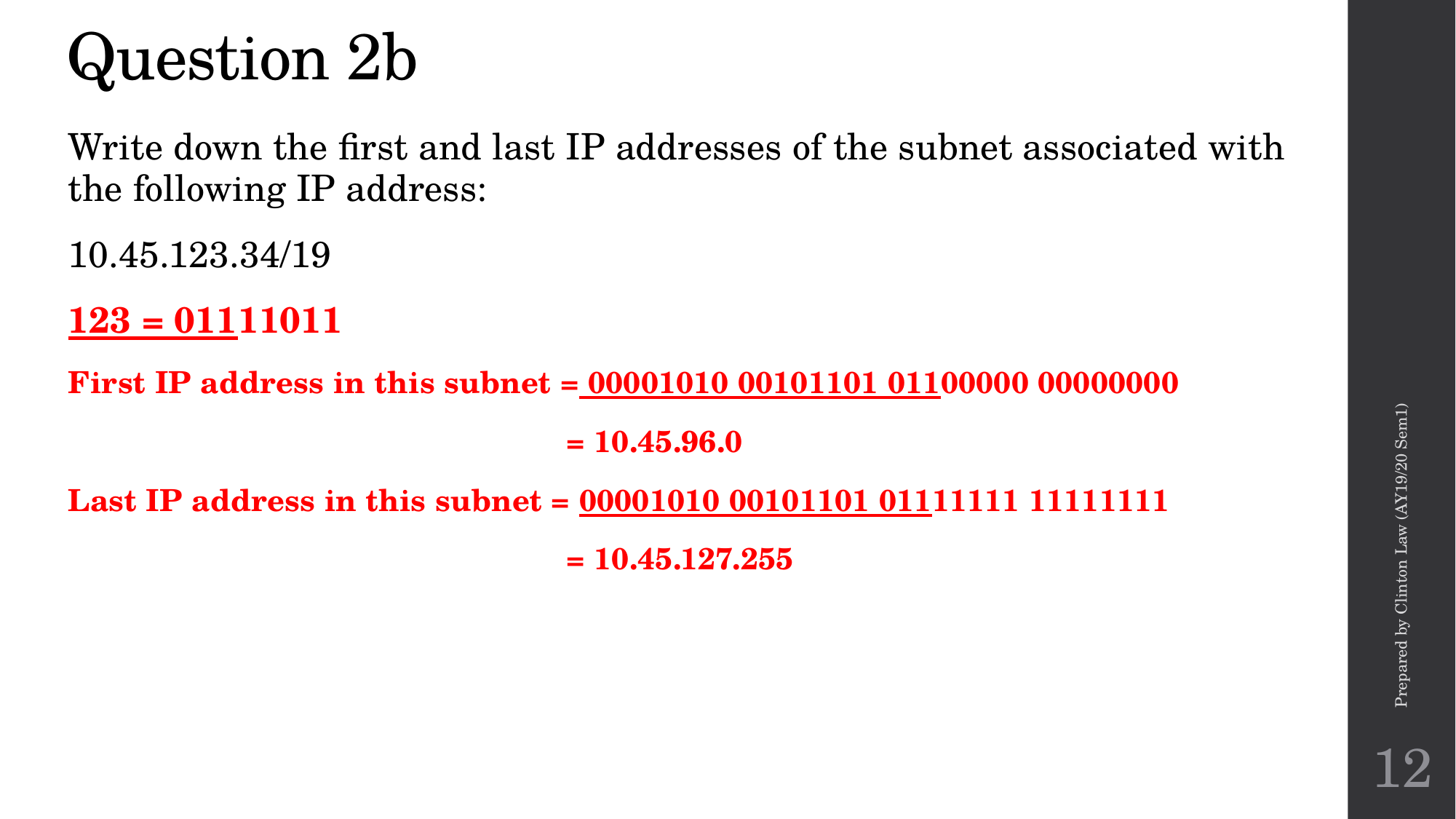

# Question 2b
Write down the first and last IP addresses of the subnet associated with the following IP address:
10.45.123.34/19
123 = 01111011
First IP address in this subnet = 00001010 00101101 01100000 00000000
                                                        = 10.45.96.0
Last IP address in this subnet = 00001010 00101101 01111111 11111111
                                                        = 10.45.127.255
Prepared by Clinton Law (AY19/20 Sem1)
12